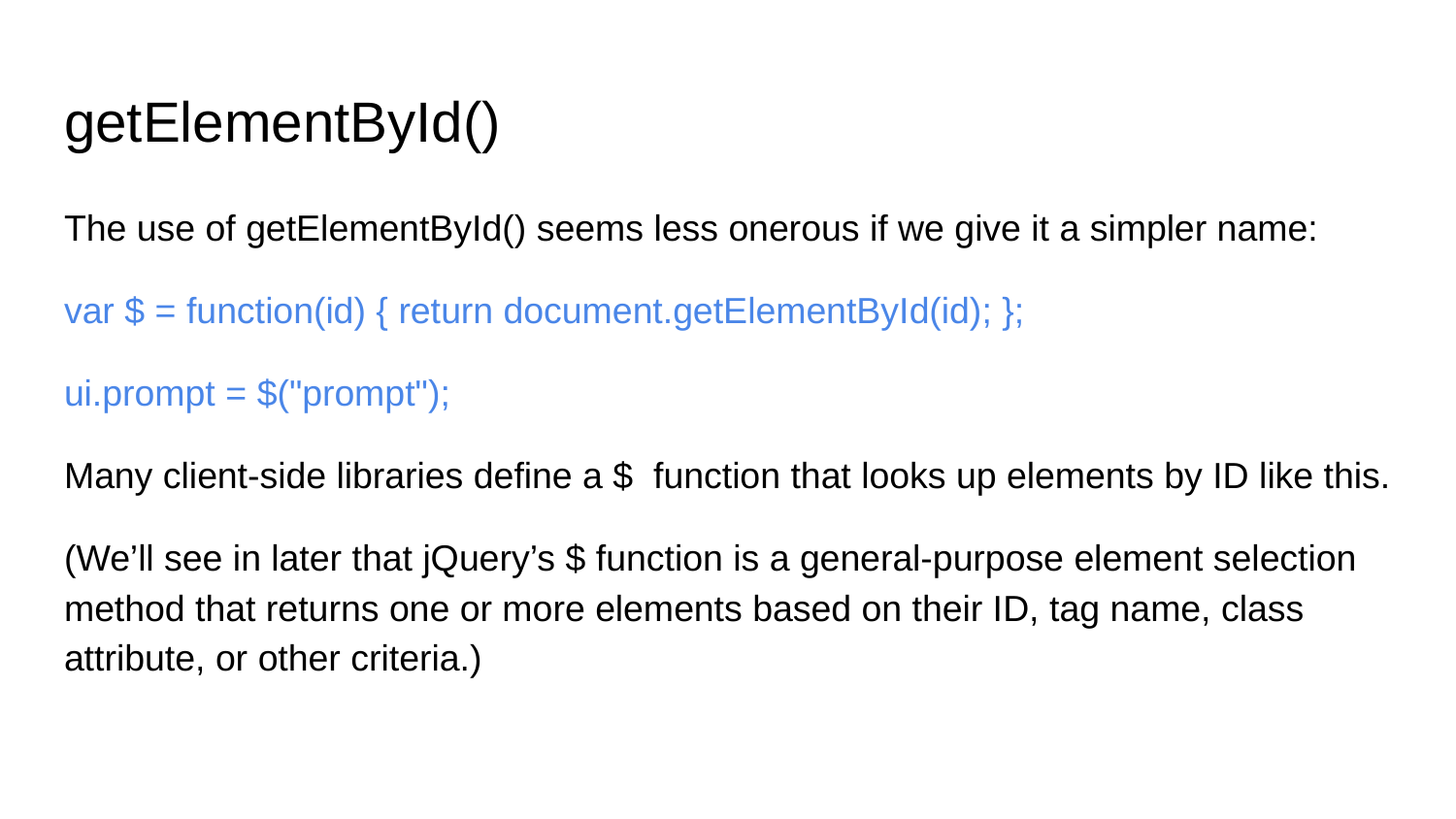

# getElementById()
The use of getElementById() seems less onerous if we give it a simpler name:
var $ = function(id) { return document.getElementById(id); };
ui.prompt = $("prompt");
Many client-side libraries define a $  function that looks up elements by ID like this.
(We’ll see in later that jQuery’s $ function is a general-purpose element selection method that returns one or more elements based on their ID, tag name, class  attribute, or other criteria.)